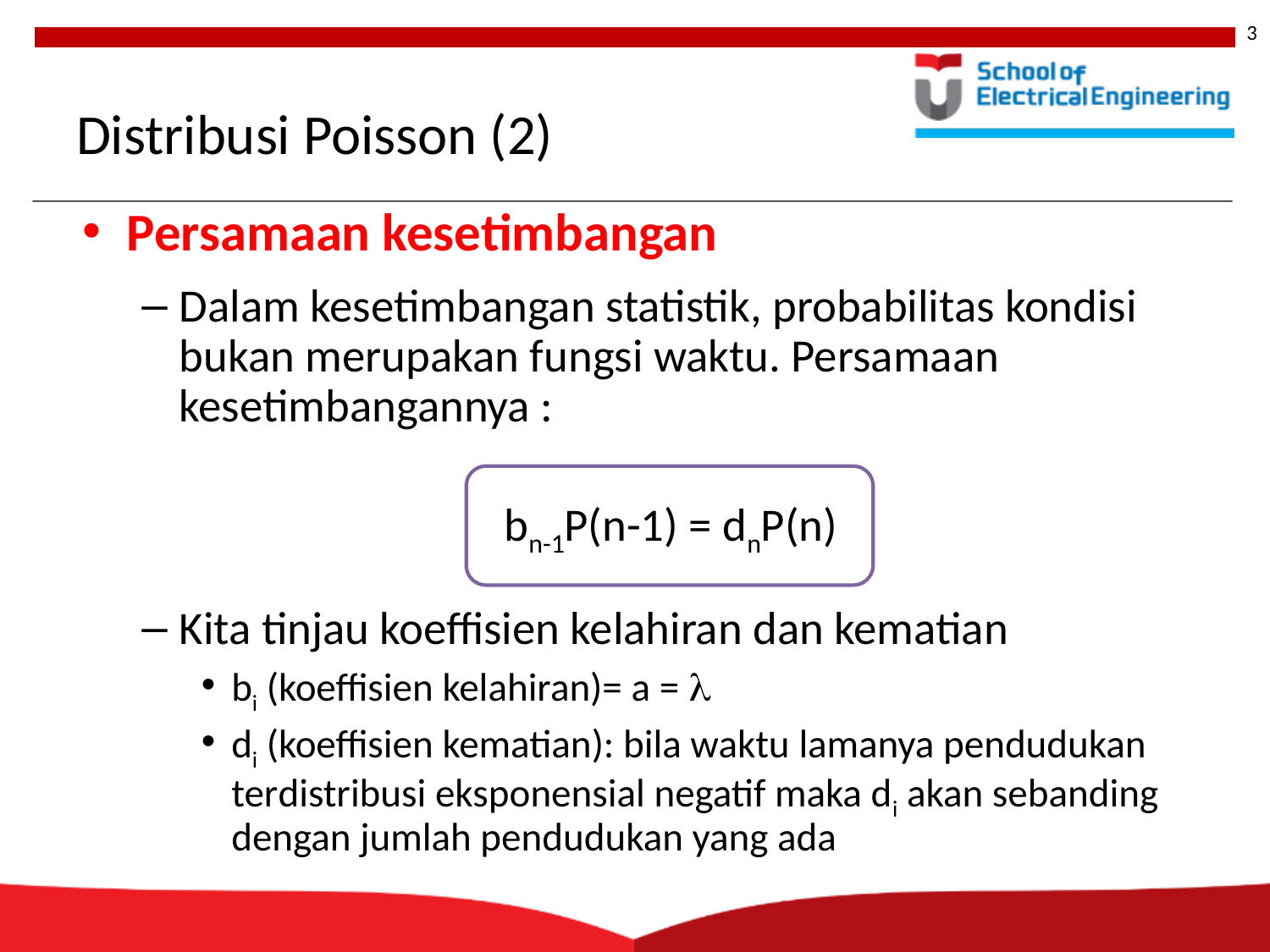

3
# Distribusi Poisson (2)
Persamaan kesetimbangan

Dalam kesetimbangan statistik, probabilitas kondisi bukan merupakan fungsi waktu. Persamaan kesetimbangannya :

bn-1P(n-1) = dnP(n)

Kita tinjau koeffisien kelahiran dan kematian
bi (koeffisien kelahiran)= a = λ
di (koeffisien kematian): bila waktu lamanya pendudukan terdistribusi eksponensial negatif maka di akan sebanding dengan jumlah pendudukan yang ada